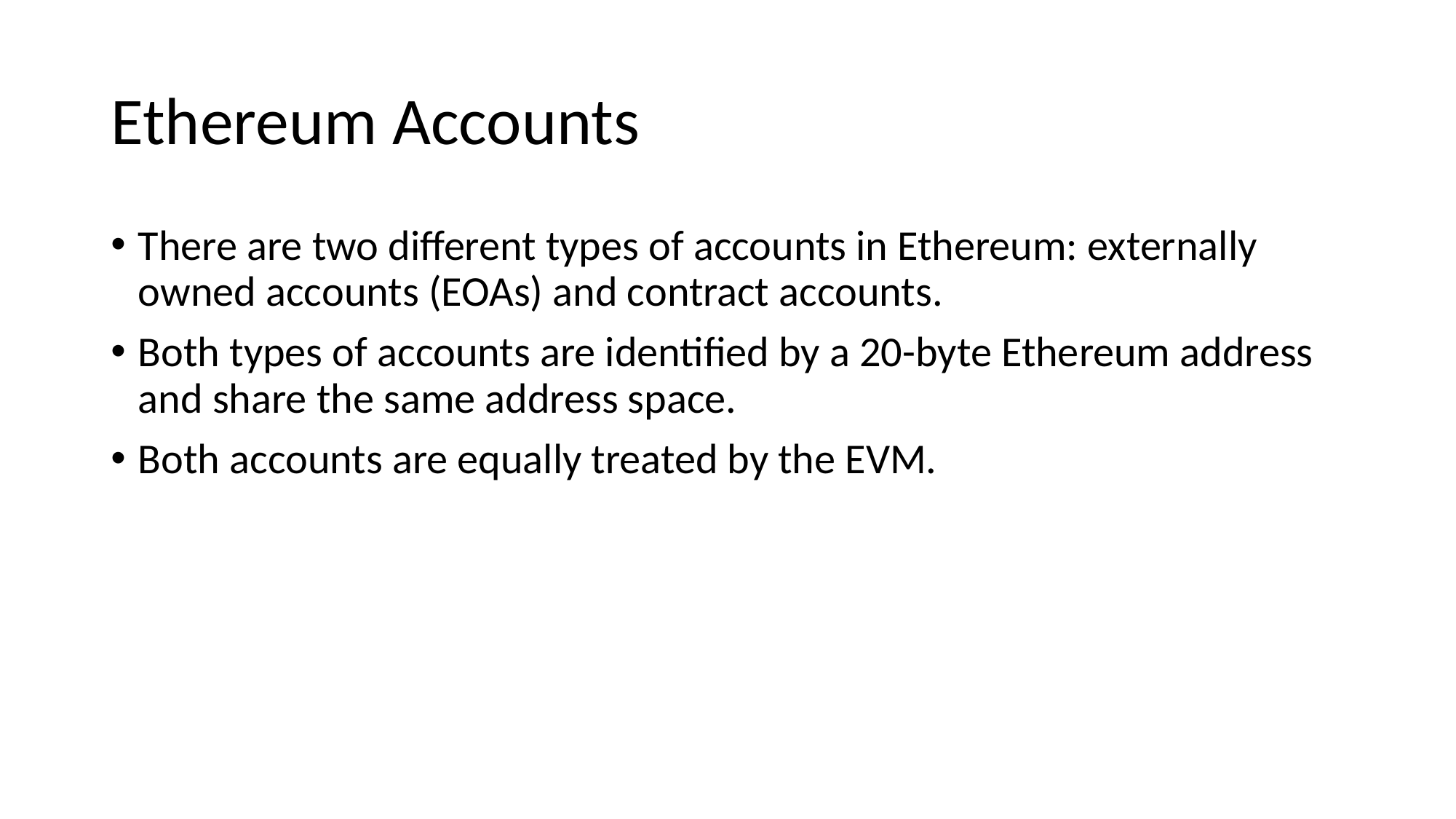

# Ethereum Accounts
There are two different types of accounts in Ethereum: externally owned accounts (EOAs) and contract accounts.
Both types of accounts are identified by a 20-byte Ethereum address and share the same address space.
Both accounts are equally treated by the EVM.